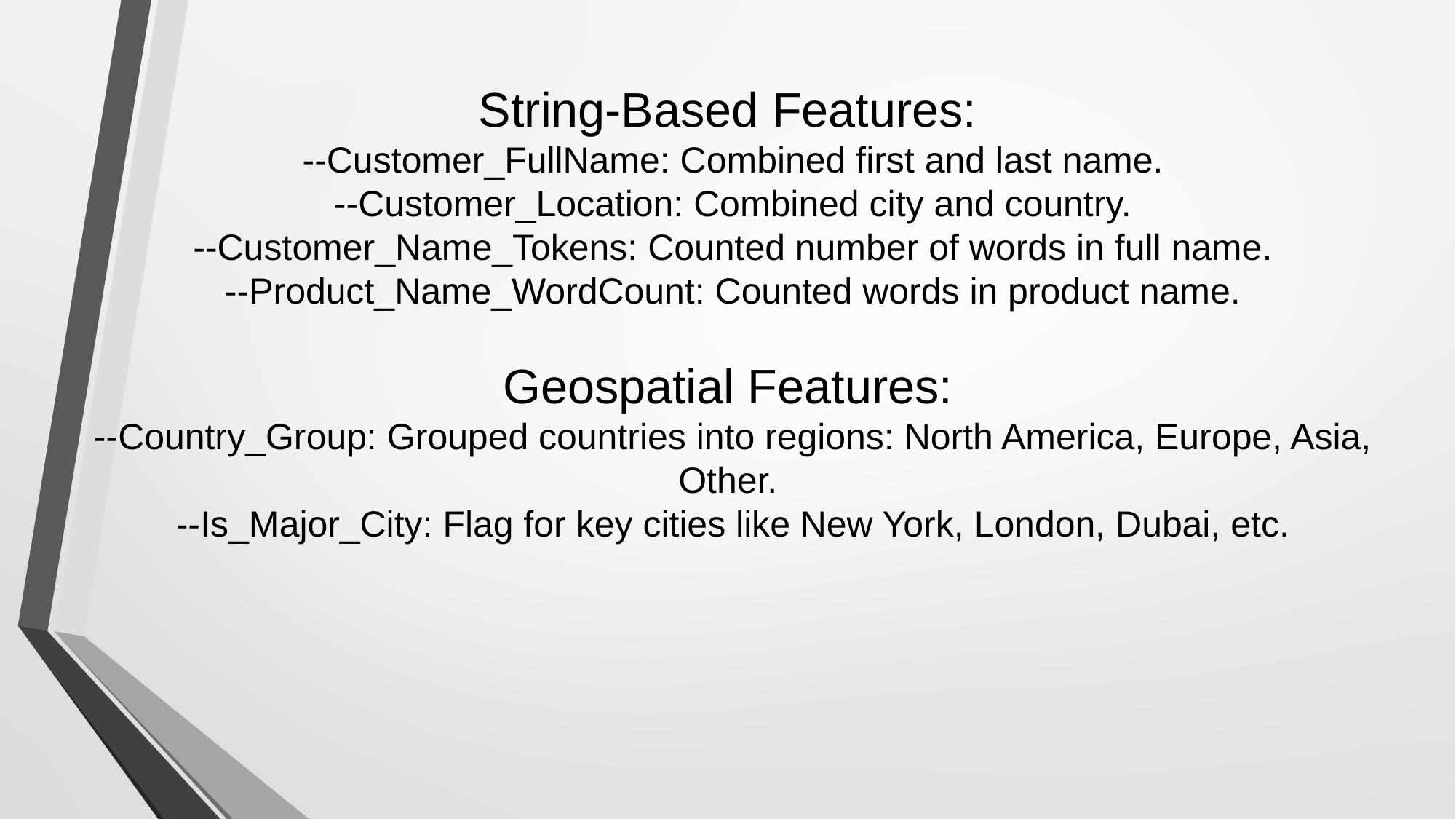

# String-Based Features: --Customer_FullName: Combined first and last name. --Customer_Location: Combined city and country. --Customer_Name_Tokens: Counted number of words in full name. --Product_Name_WordCount: Counted words in product name. Geospatial Features: --Country_Group: Grouped countries into regions: North America, Europe, Asia, Other. --Is_Major_City: Flag for key cities like New York, London, Dubai, etc.